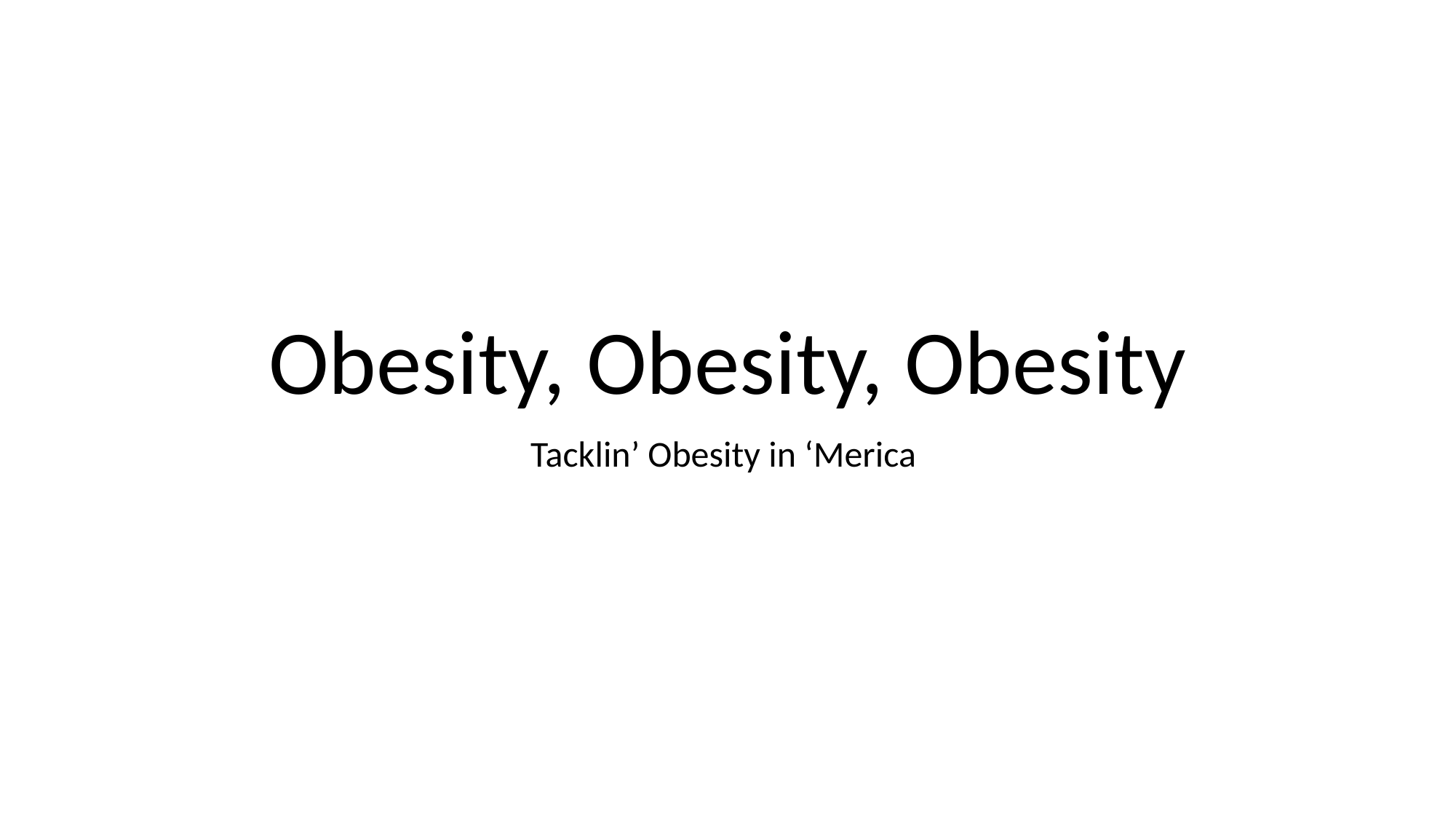

# Obesity, Obesity, Obesity
Tacklin’ Obesity in ‘Merica